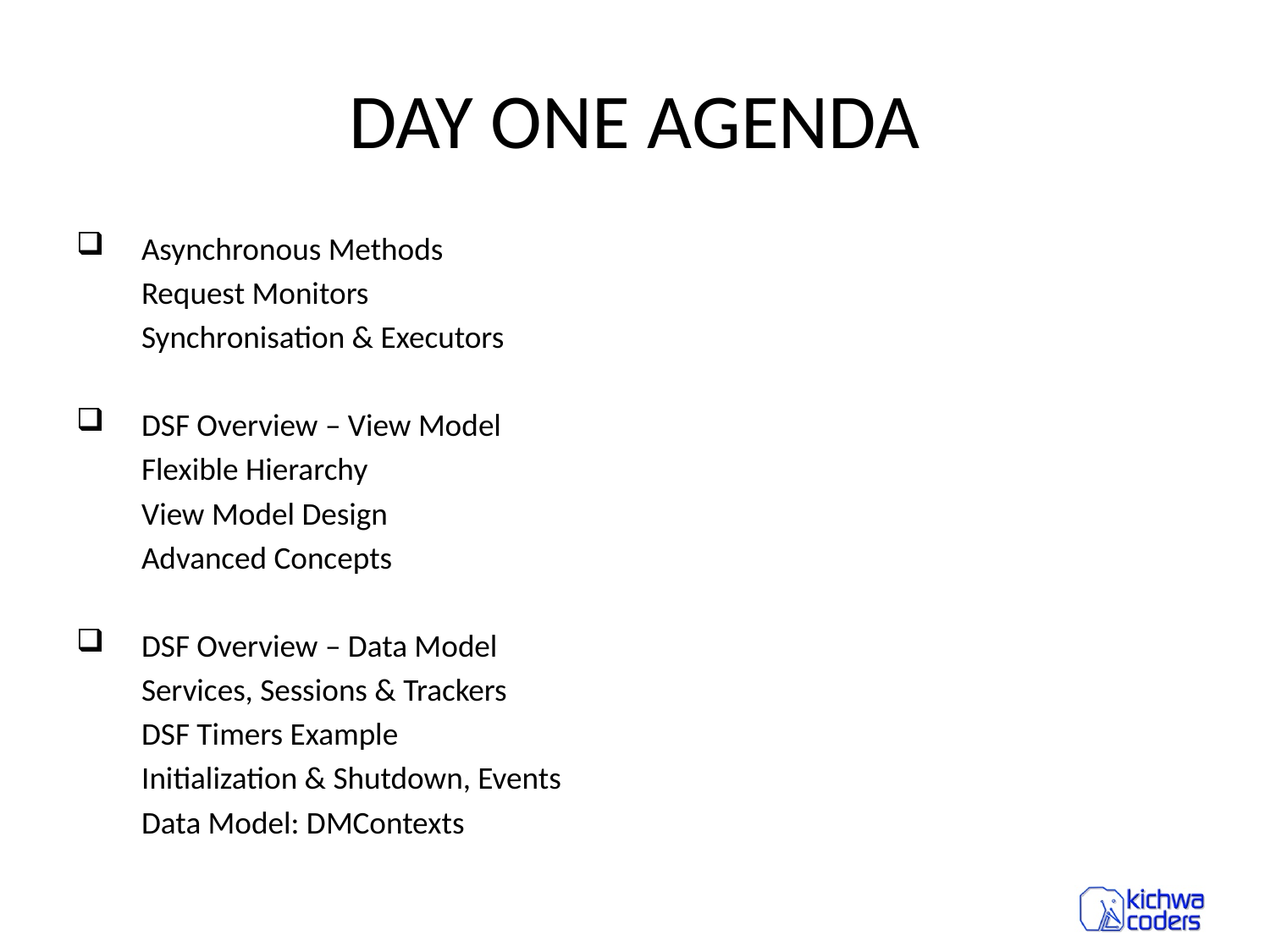

# DAY ONE AGENDA
Asynchronous Methods
	Request Monitors
	Synchronisation & Executors

DSF Overview – View Model
	Flexible Hierarchy
	View Model Design
	Advanced Concepts

DSF Overview – Data Model
	Services, Sessions & Trackers
	DSF Timers Example
	Initialization & Shutdown, Events
	Data Model: DMContexts